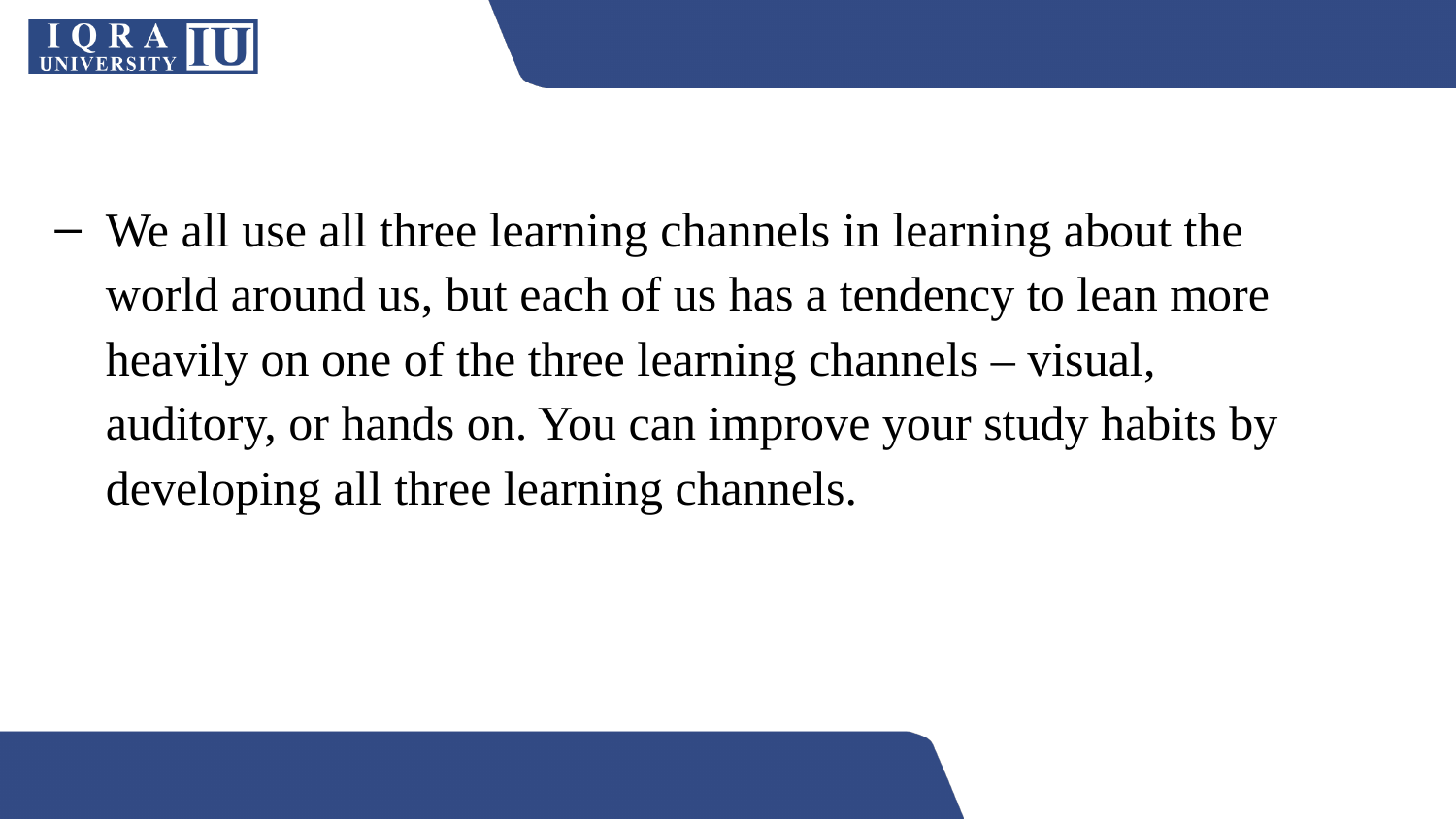

We all use all three learning channels in learning about the world around us, but each of us has a tendency to lean more heavily on one of the three learning channels – visual, auditory, or hands on. You can improve your study habits by developing all three learning channels.